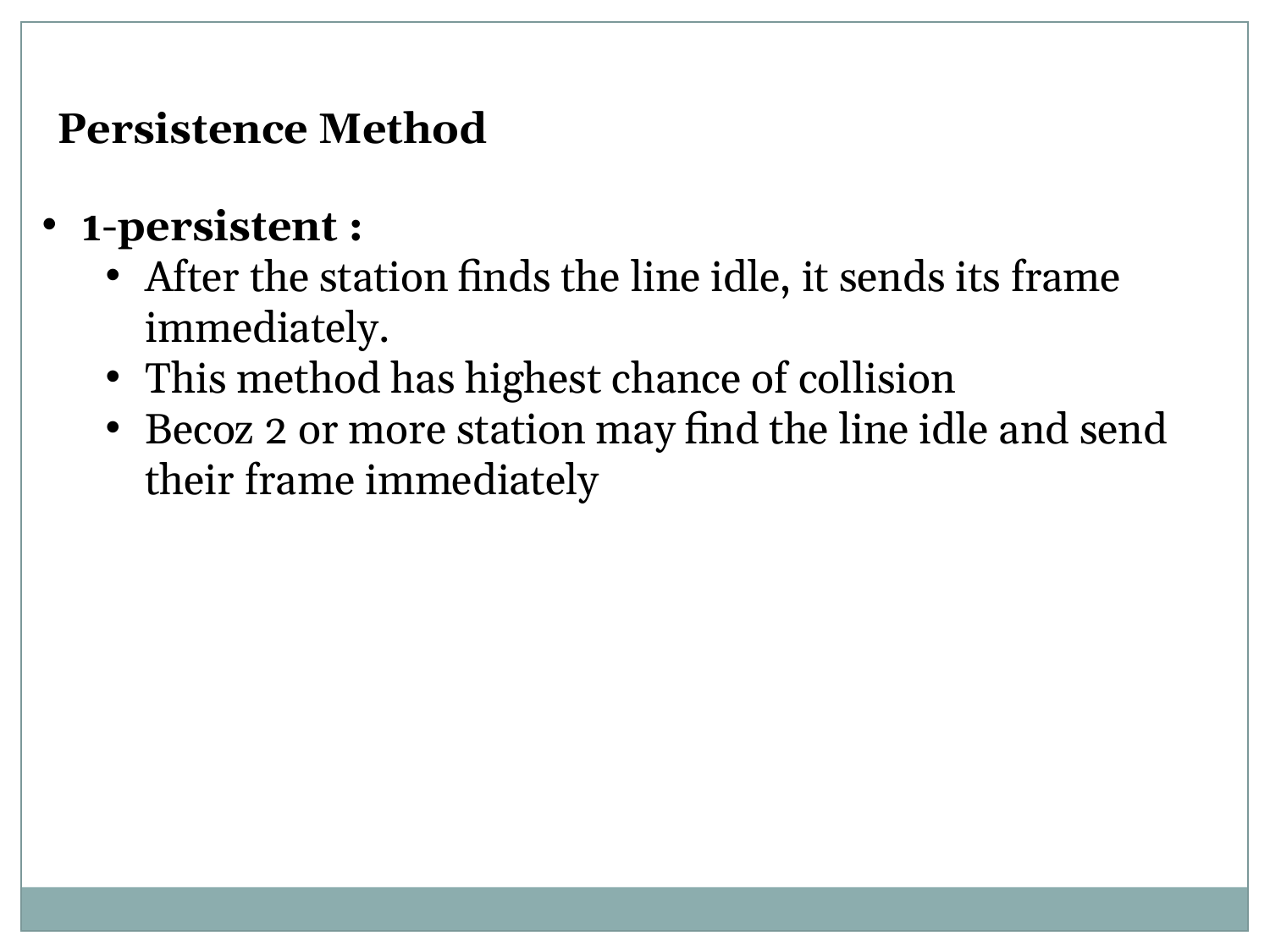

Persistence Method
1-persistent :
After the station finds the line idle, it sends its frame immediately.
This method has highest chance of collision
Becoz 2 or more station may find the line idle and send their frame immediately